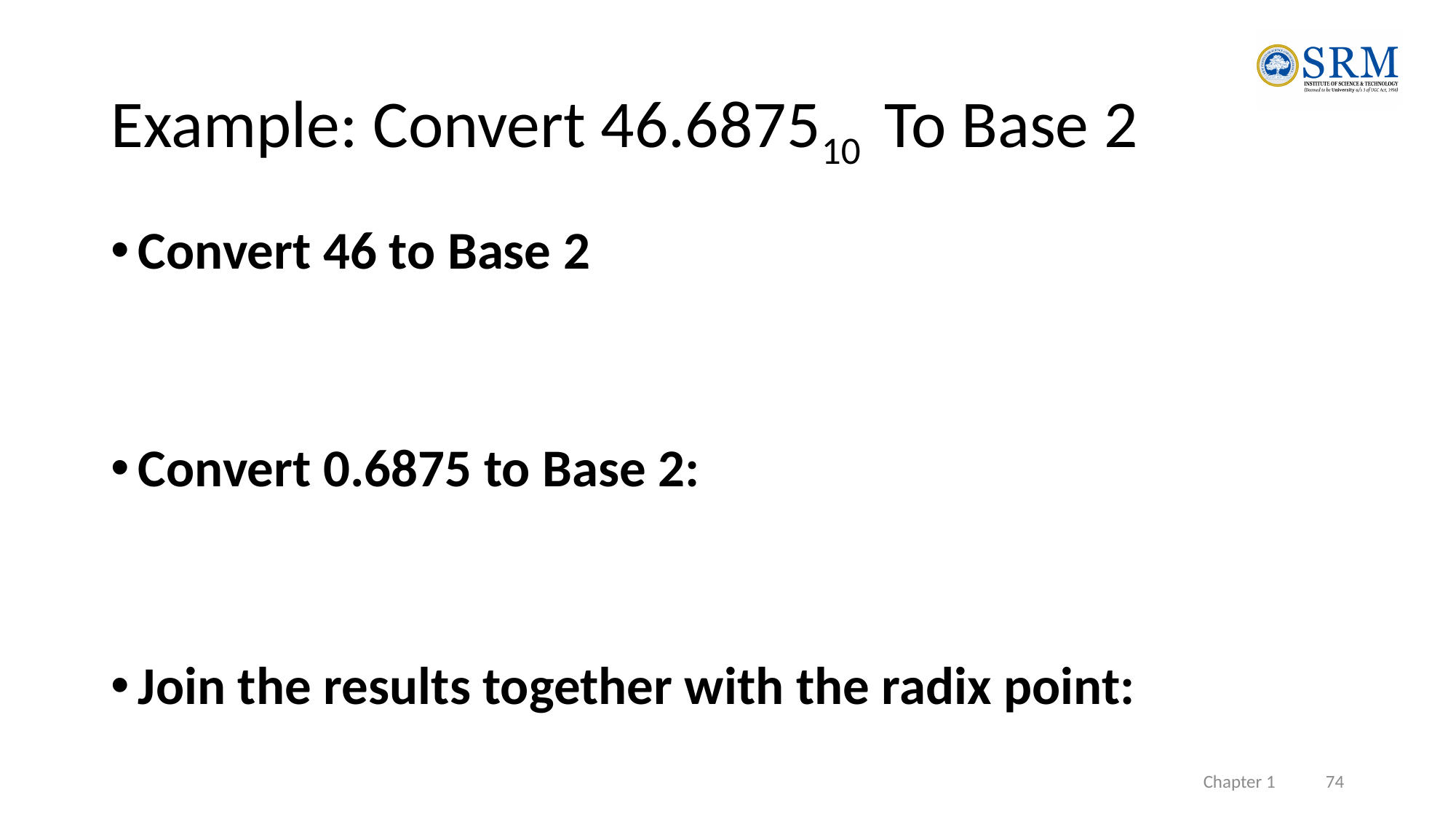

# Example: Convert 46.687510  To Base 2
Convert 46 to Base 2

Convert 0.6875 to Base 2:

Join the results together with the radix point:
Chapter 1            74